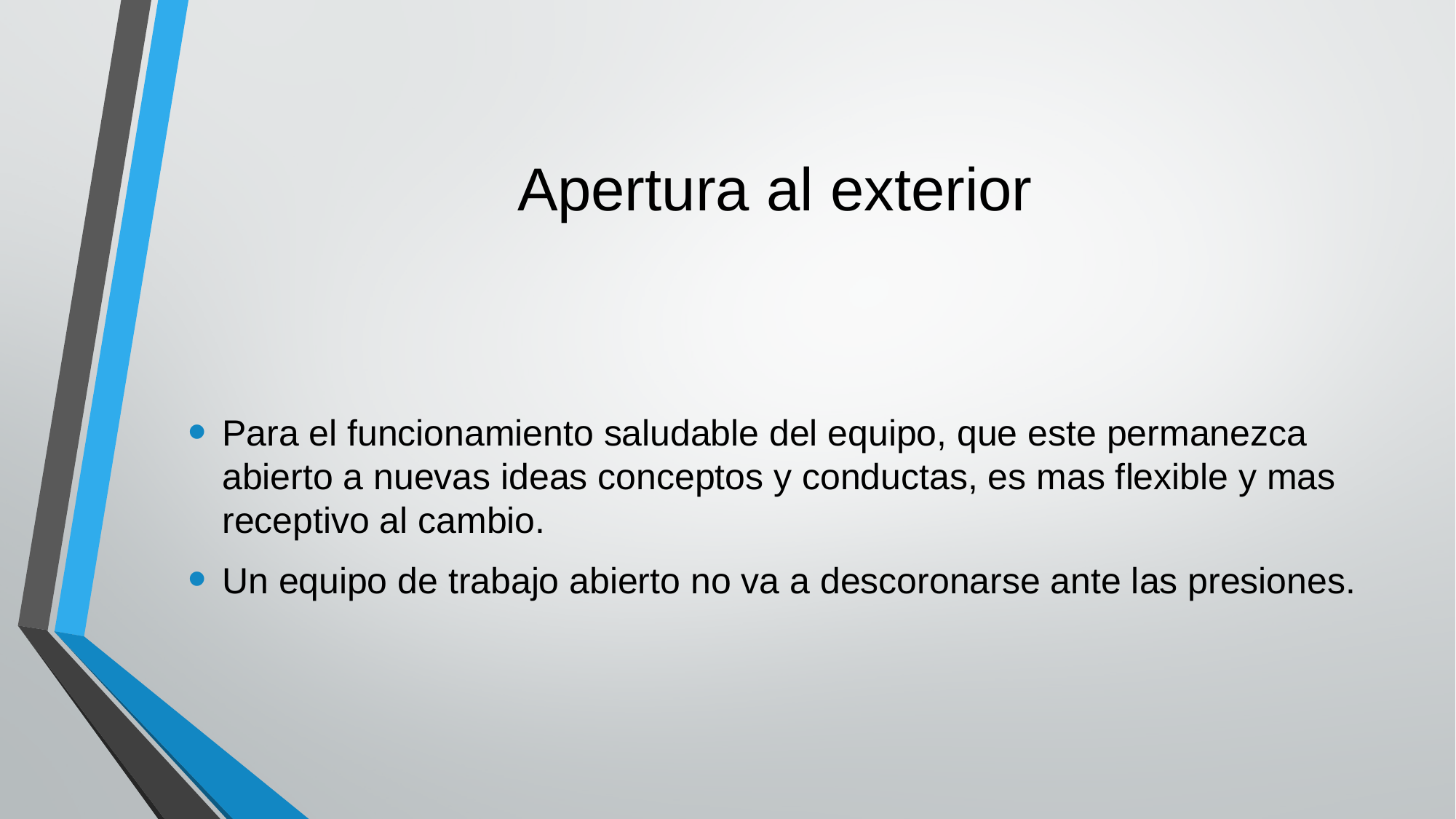

# Apertura al exterior
Para el funcionamiento saludable del equipo, que este permanezca abierto a nuevas ideas conceptos y conductas, es mas flexible y mas receptivo al cambio.
Un equipo de trabajo abierto no va a descoronarse ante las presiones.